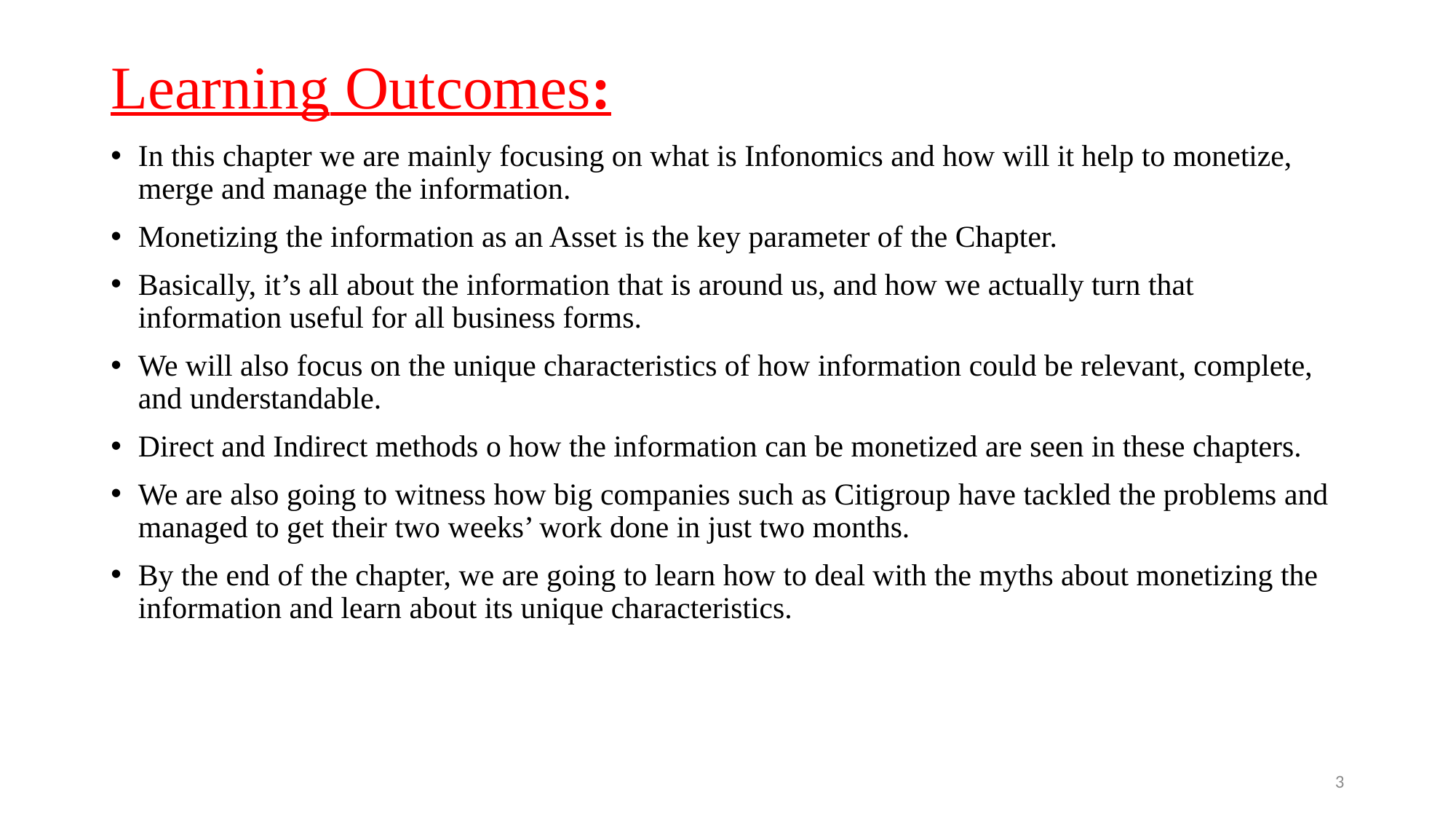

# Learning Outcomes:
In this chapter we are mainly focusing on what is Infonomics and how will it help to monetize, merge and manage the information.
Monetizing the information as an Asset is the key parameter of the Chapter.
Basically, it’s all about the information that is around us, and how we actually turn that information useful for all business forms.
We will also focus on the unique characteristics of how information could be relevant, complete, and understandable.
Direct and Indirect methods o how the information can be monetized are seen in these chapters.
We are also going to witness how big companies such as Citigroup have tackled the problems and managed to get their two weeks’ work done in just two months.
By the end of the chapter, we are going to learn how to deal with the myths about monetizing the information and learn about its unique characteristics.
3